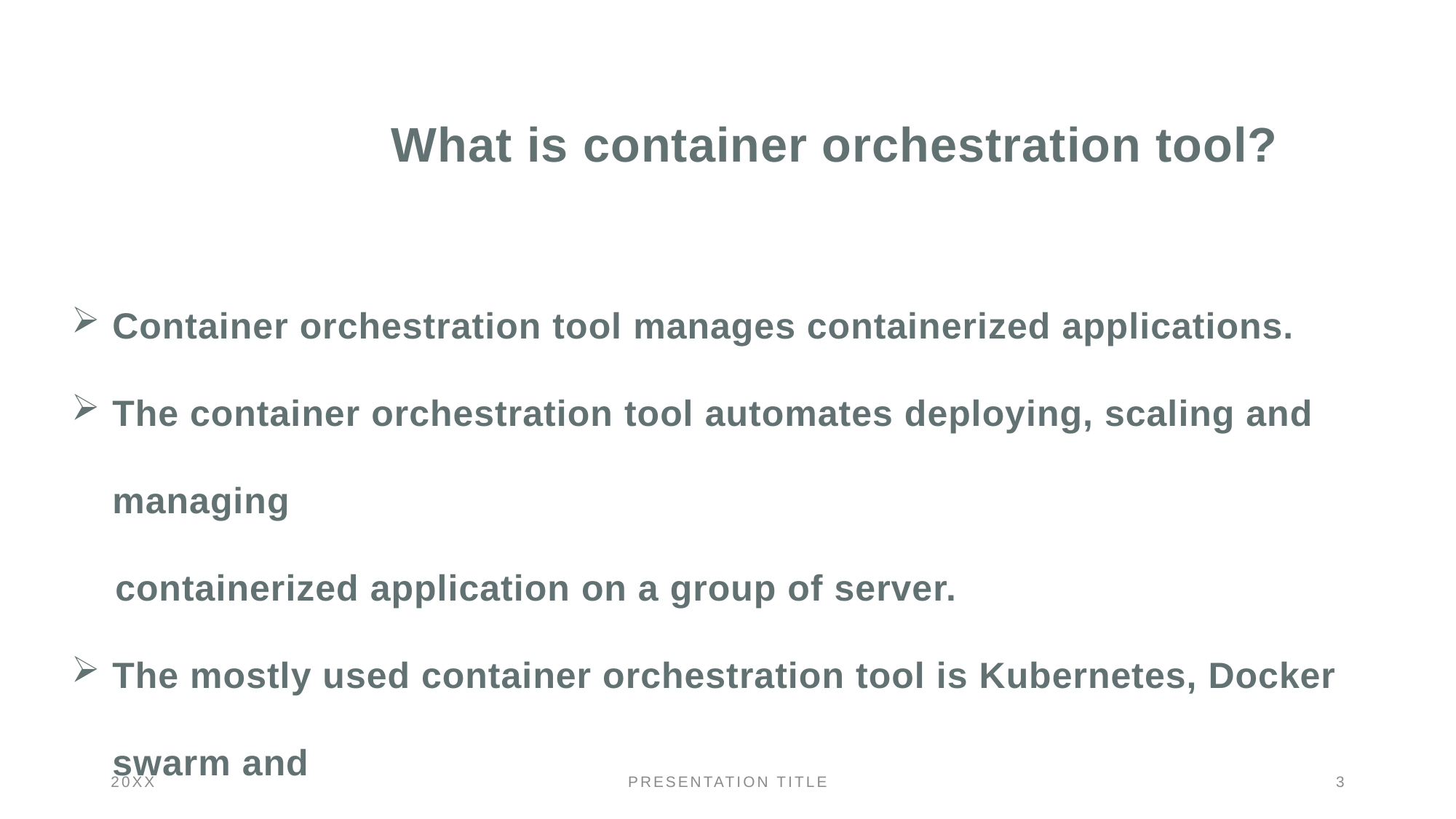

What is container orchestration tool?

Container orchestration tool manages containerized applications.
The container orchestration tool automates deploying, scaling and managing
    containerized application on a group of server.
The mostly used container orchestration tool is Kubernetes, Docker swarm and
    Apache -mesos.
20XX
PRESENTATION TITLE
3